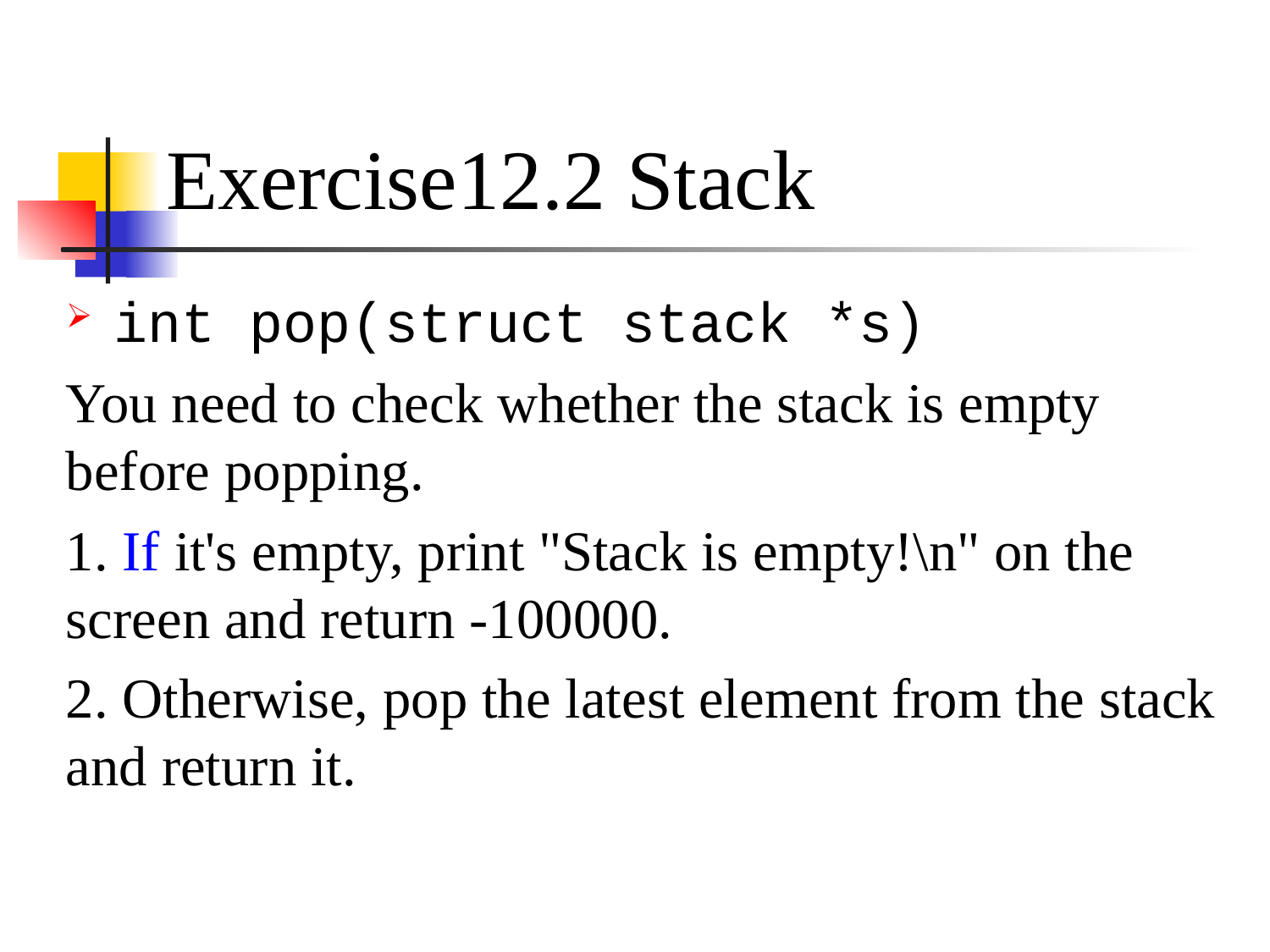

# Exercise12.2 Stack
int pop(struct stack *s)
You need to check whether the stack is empty before popping.
1. If it's empty, print "Stack is empty!\n" on the screen and return -100000.
2. Otherwise, pop the latest element from the stack and return it.
13